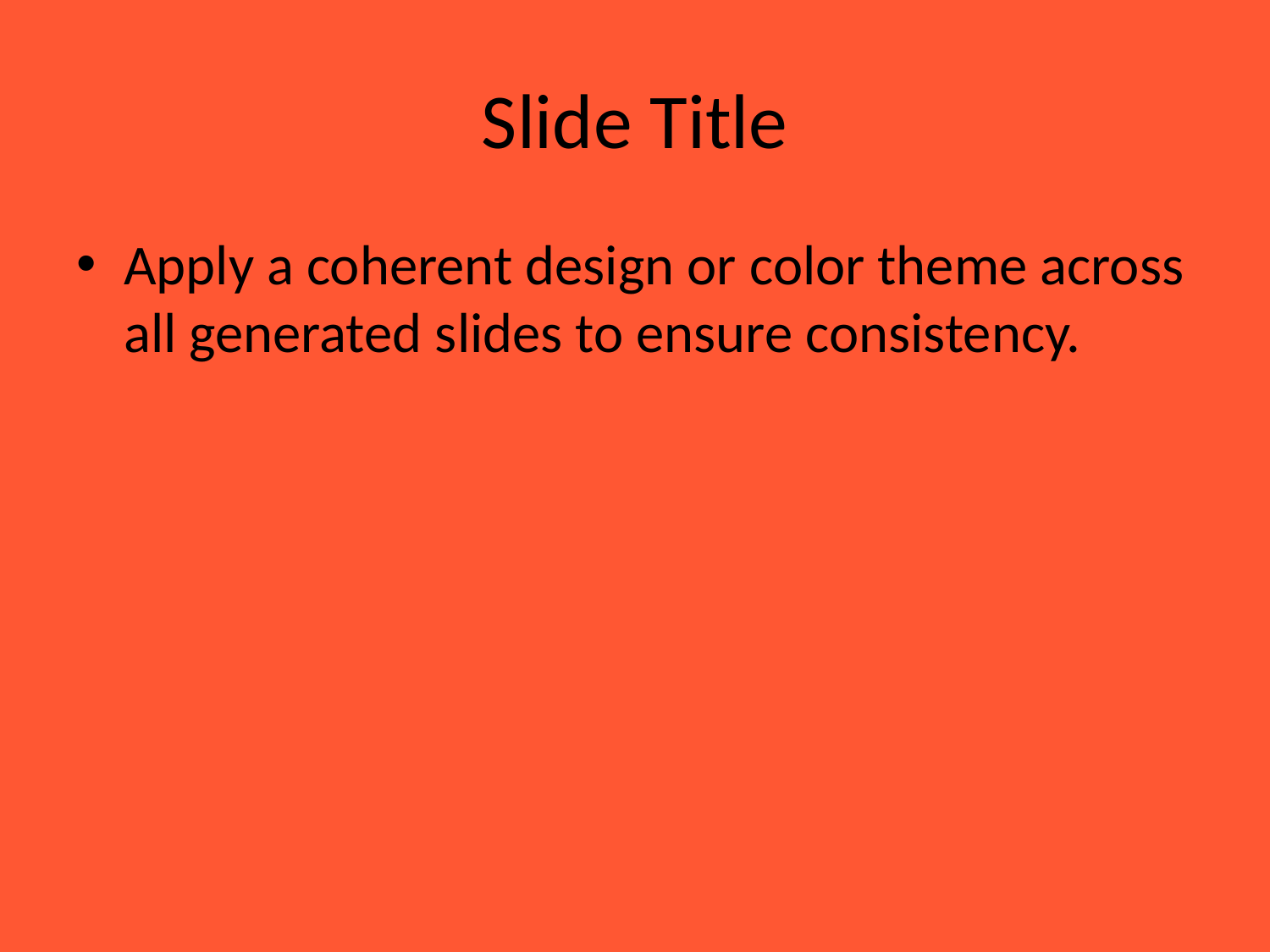

# Slide Title
Apply a coherent design or color theme across all generated slides to ensure consistency.